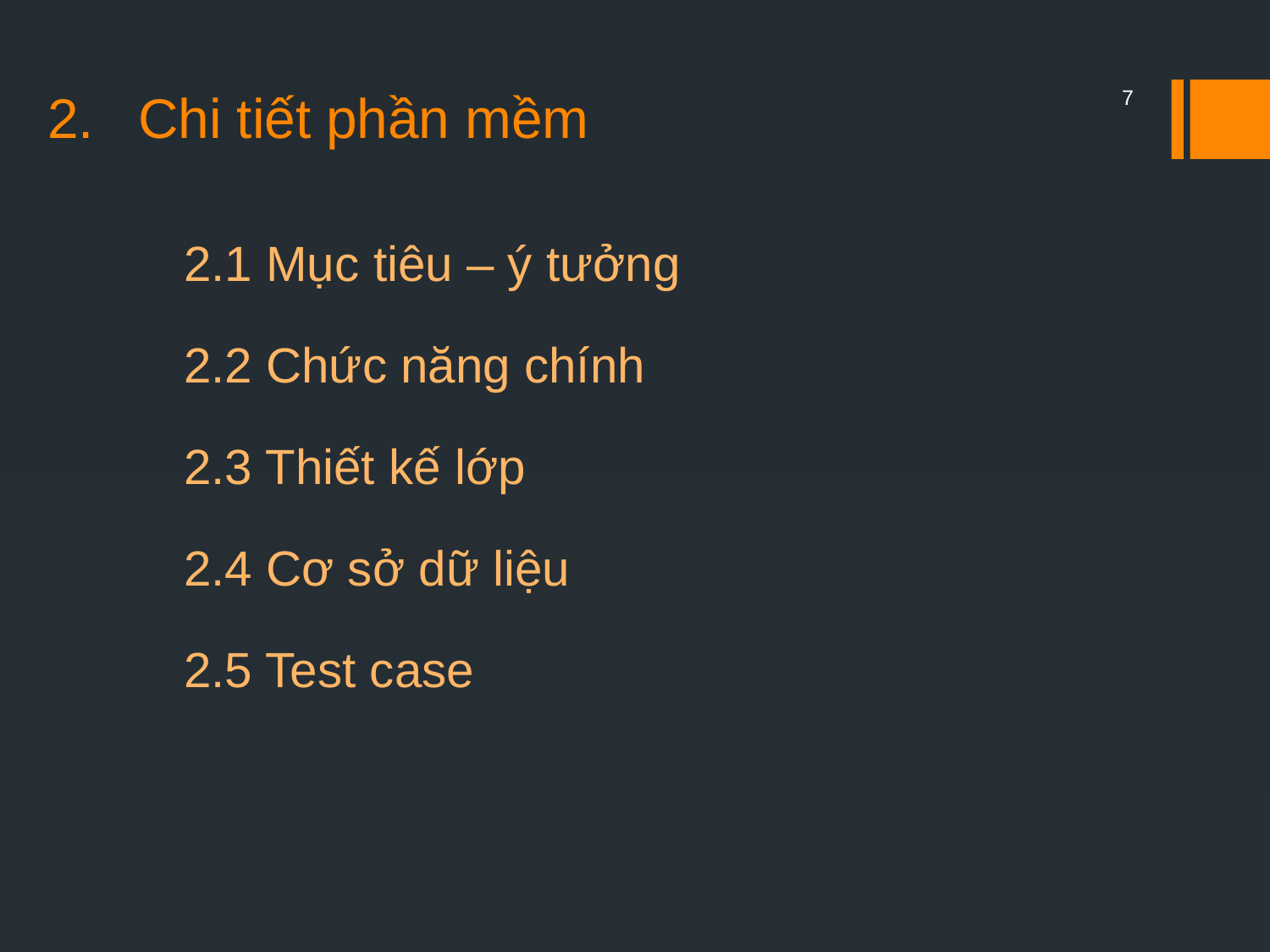

# Chi tiết phần mềm
7
2.1 Mục tiêu – ý tưởng
2.2 Chức năng chính
2.3 Thiết kế lớp
2.4 Cơ sở dữ liệu
2.5 Test case